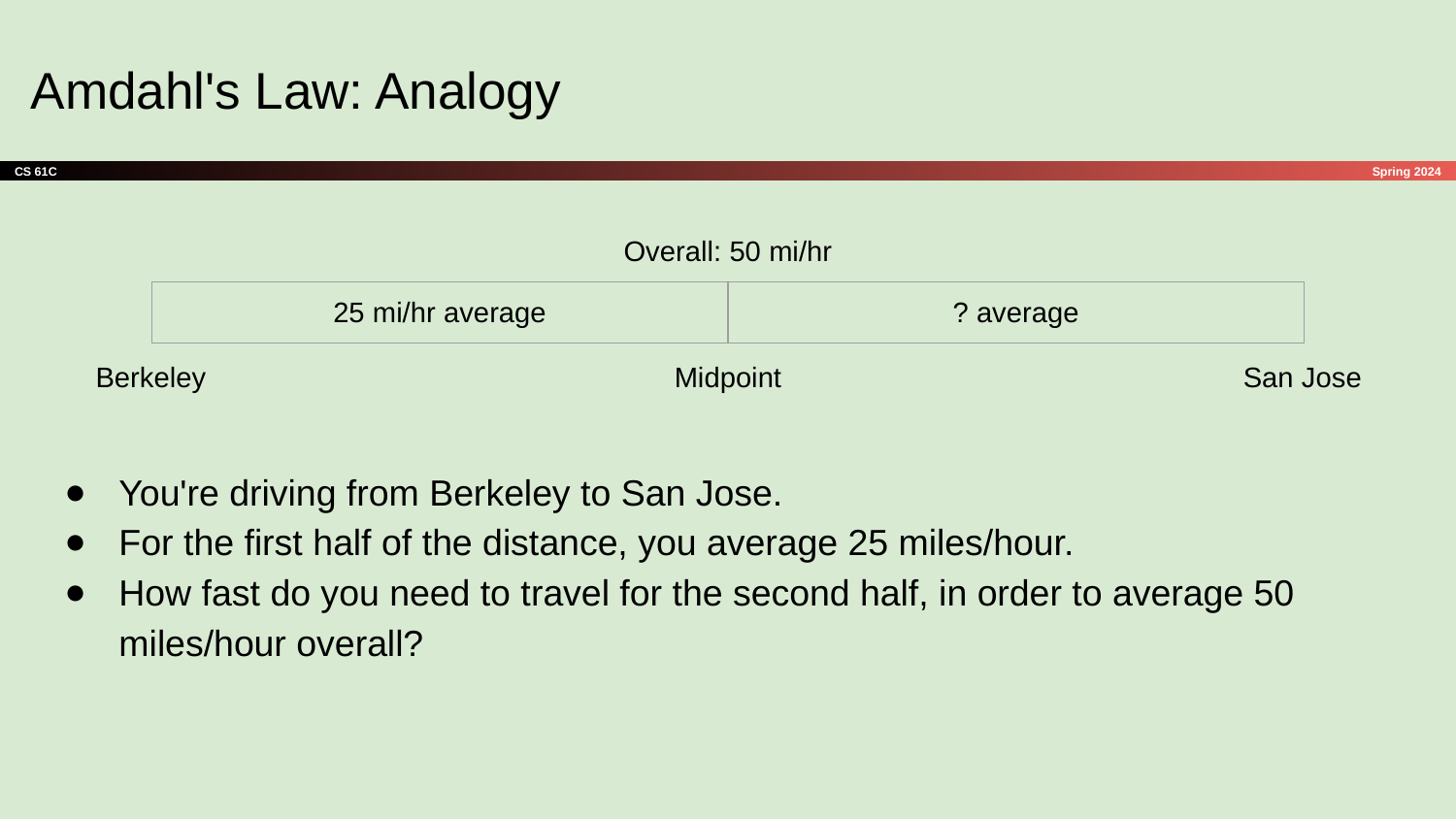

# Amdahl's Law: Analogy
Overall: 50 mi/hr
| 25 mi/hr average | ? average |
| --- | --- |
Berkeley
Midpoint
San Jose
You're driving from Berkeley to San Jose.
For the first half of the distance, you average 25 miles/hour.
How fast do you need to travel for the second half, in order to average 50 miles/hour overall?